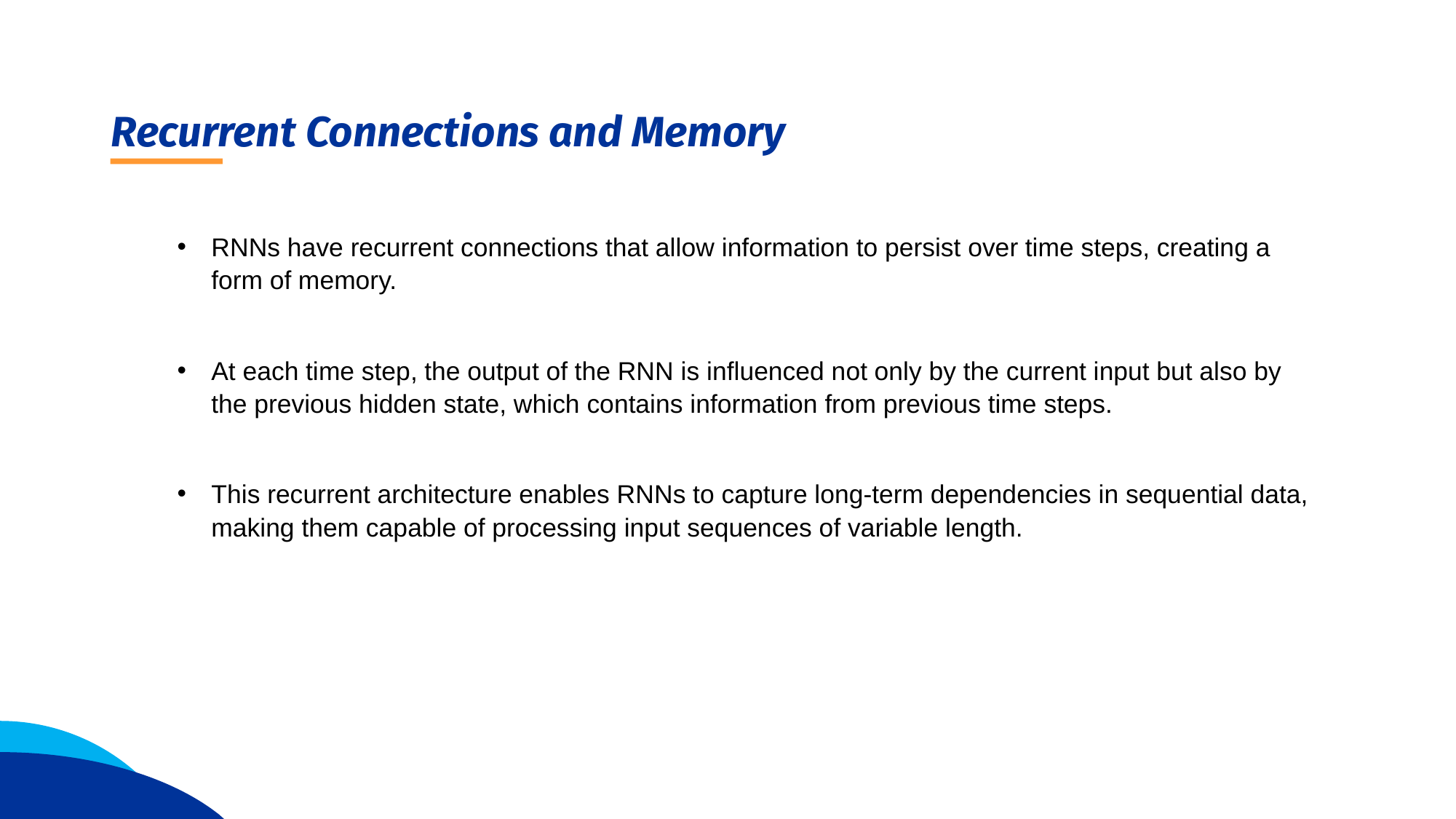

Recurrent Connections and Memory

RNNs have recurrent connections that allow information to persist over time steps, creating a form of memory.

At each time step, the output of the RNN is influenced not only by the current input but also by the previous hidden state, which contains information from previous time steps.

This recurrent architecture enables RNNs to capture long-term dependencies in sequential data, making them capable of processing input sequences of variable length.